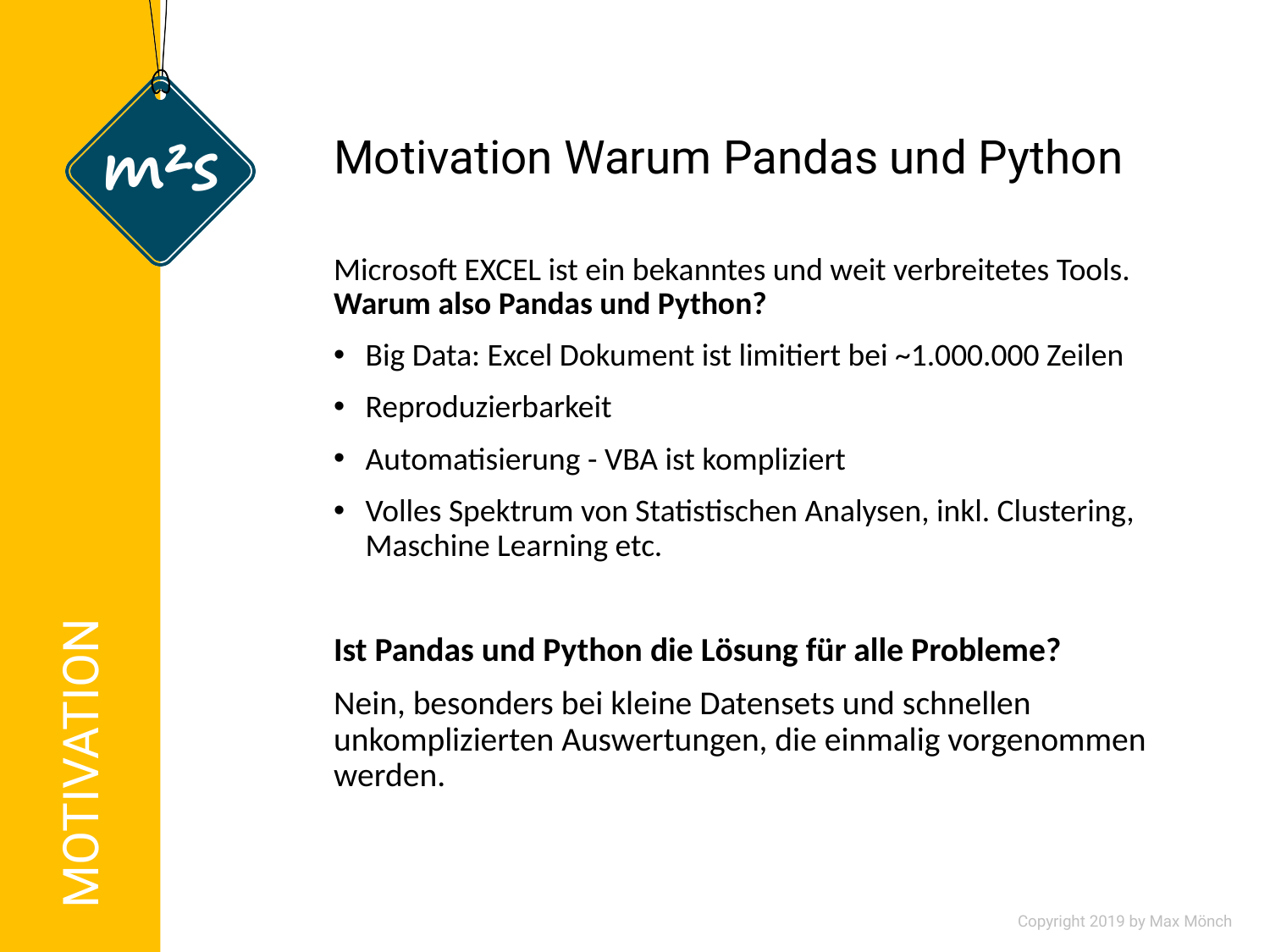

# Motivation Warum Pandas und Python
Microsoft EXCEL ist ein bekanntes und weit verbreitetes Tools. Warum also Pandas und Python?
Big Data: Excel Dokument ist limitiert bei ~1.000.000 Zeilen
Reproduzierbarkeit
Automatisierung - VBA ist kompliziert
Volles Spektrum von Statistischen Analysen, inkl. Clustering, Maschine Learning etc.

Ist Pandas und Python die Lösung für alle Probleme?
Nein, besonders bei kleine Datensets und schnellen unkomplizierten Auswertungen, die einmalig vorgenommen werden.
MOTIVATION